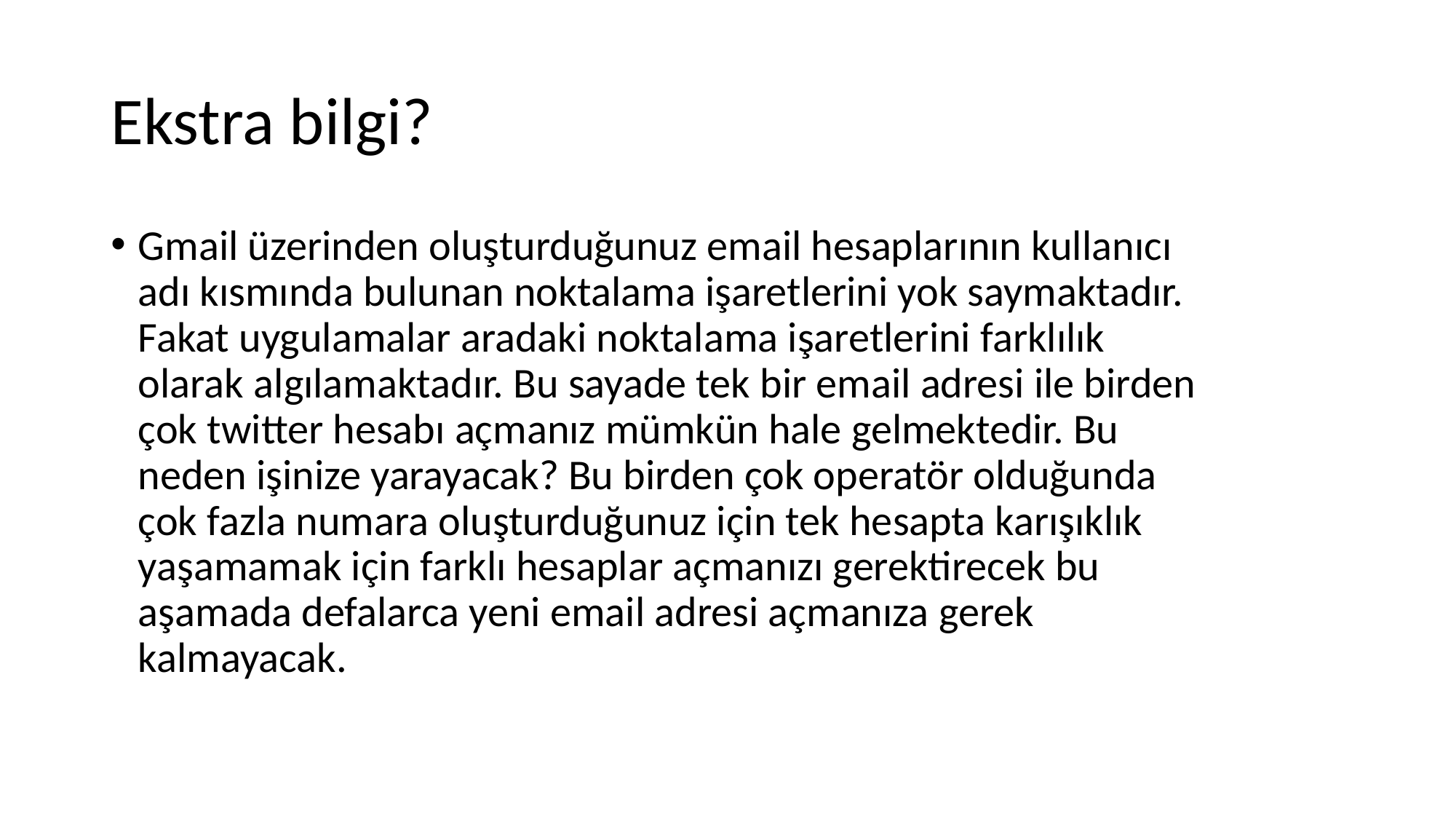

# Ekstra bilgi?
Gmail üzerinden oluşturduğunuz email hesaplarının kullanıcı adı kısmında bulunan noktalama işaretlerini yok saymaktadır. Fakat uygulamalar aradaki noktalama işaretlerini farklılık olarak algılamaktadır. Bu sayade tek bir email adresi ile birden çok twitter hesabı açmanız mümkün hale gelmektedir. Bu neden işinize yarayacak? Bu birden çok operatör olduğunda çok fazla numara oluşturduğunuz için tek hesapta karışıklık yaşamamak için farklı hesaplar açmanızı gerektirecek bu aşamada defalarca yeni email adresi açmanıza gerek kalmayacak.